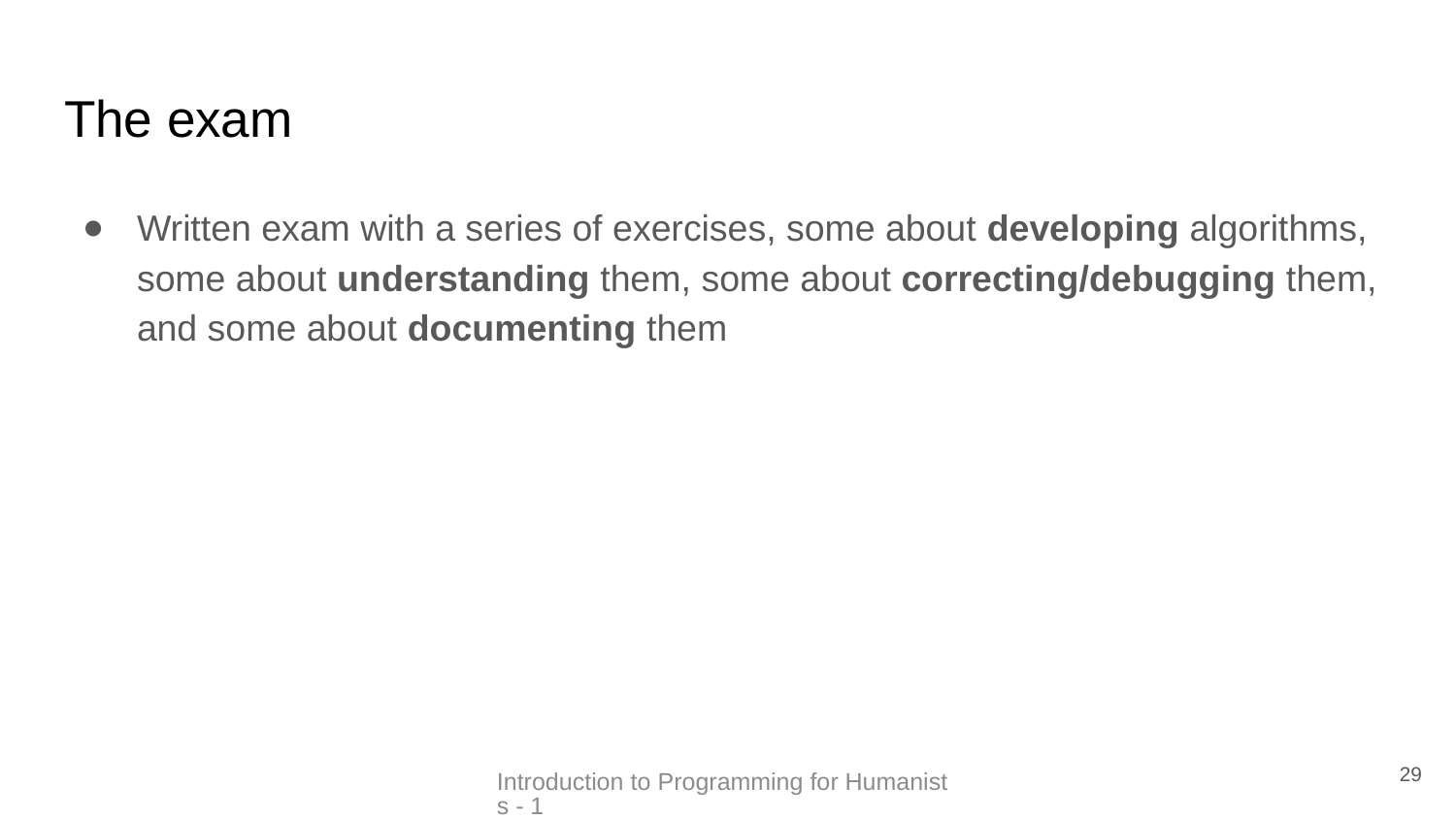

# The exam
Written exam with a series of exercises, some about developing algorithms, some about understanding them, some about correcting/debugging them, and some about documenting them
29
Introduction to Programming for Humanists - 1